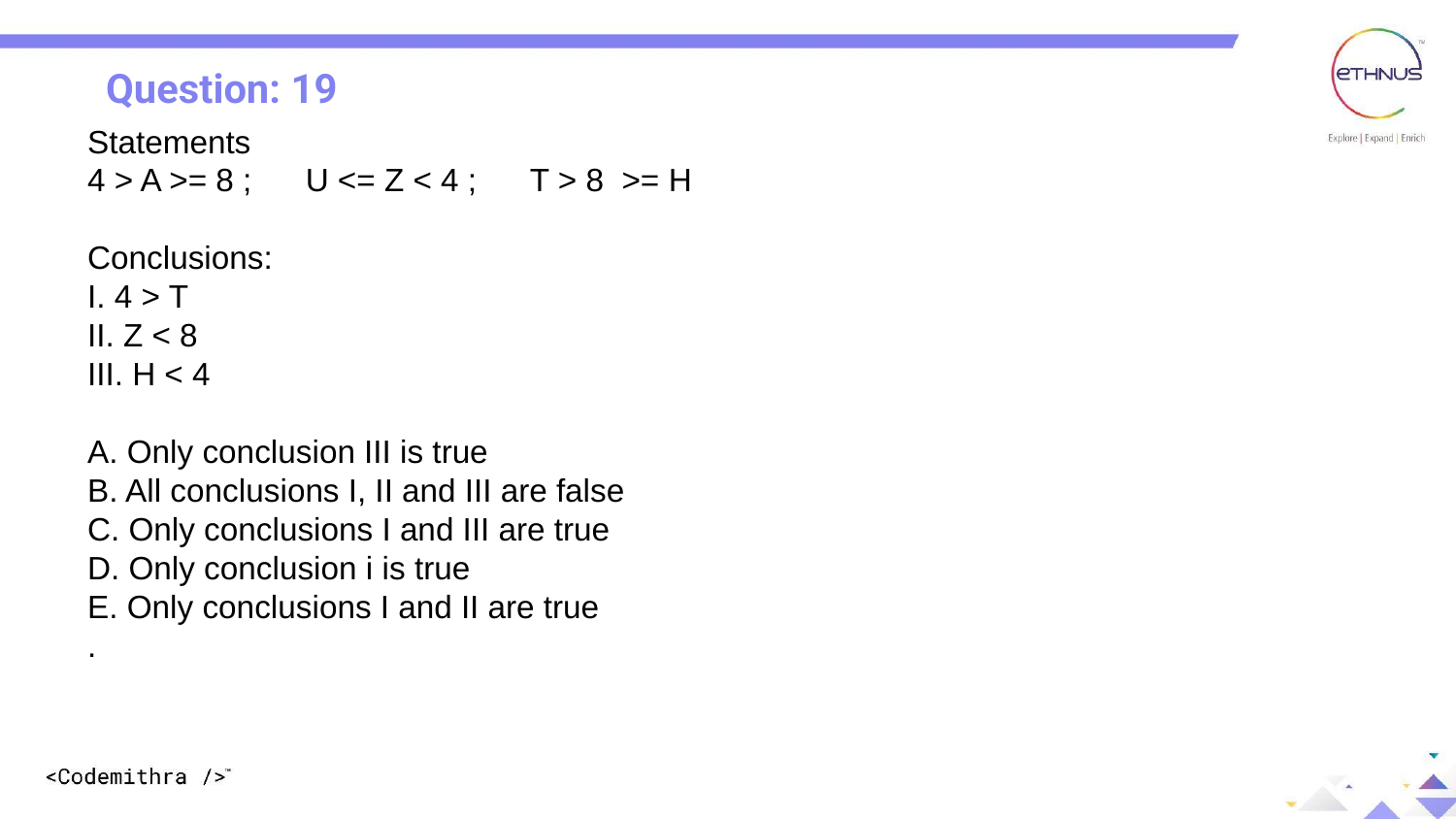

Question: 19
Statements
4 > A >= 8 ;      U <= Z < 4 ;      T > 8  >= H

Conclusions:
I. 4 > T
II. Z < 8
III. H < 4

A. Only conclusion III is true
B. All conclusions I, II and III are false
C. Only conclusions I and III are true
D. Only conclusion i is true
E. Only conclusions I and II are true
.